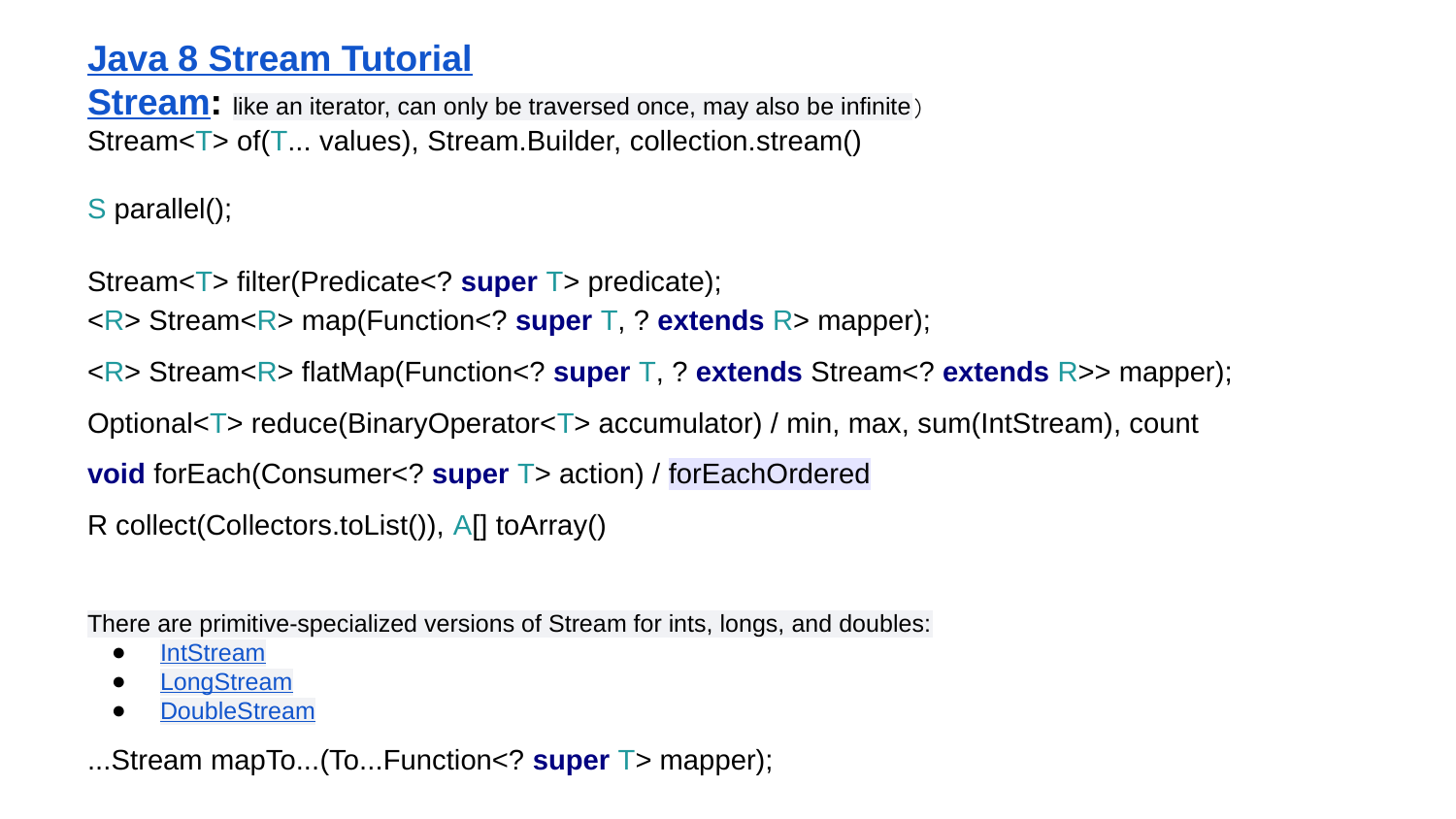

Java 8 Stream Tutorial
Stream: like an iterator, can only be traversed once, may also be infinite)
Stream<T> of(T... values), Stream.Builder, collection.stream()
S parallel();

Stream<T> filter(Predicate<? super T> predicate);
<R> Stream<R> map(Function<? super T, ? extends R> mapper);
<R> Stream<R> flatMap(Function<? super T, ? extends Stream<? extends R>> mapper);
Optional<T> reduce(BinaryOperator<T> accumulator) / min, max, sum(IntStream), count
void forEach(Consumer<? super T> action) / forEachOrdered
R collect(Collectors.toList()), A[] toArray()

There are primitive-specialized versions of Stream for ints, longs, and doubles:
IntStream
LongStream
DoubleStream
...Stream mapTo...(To...Function<? super T> mapper);